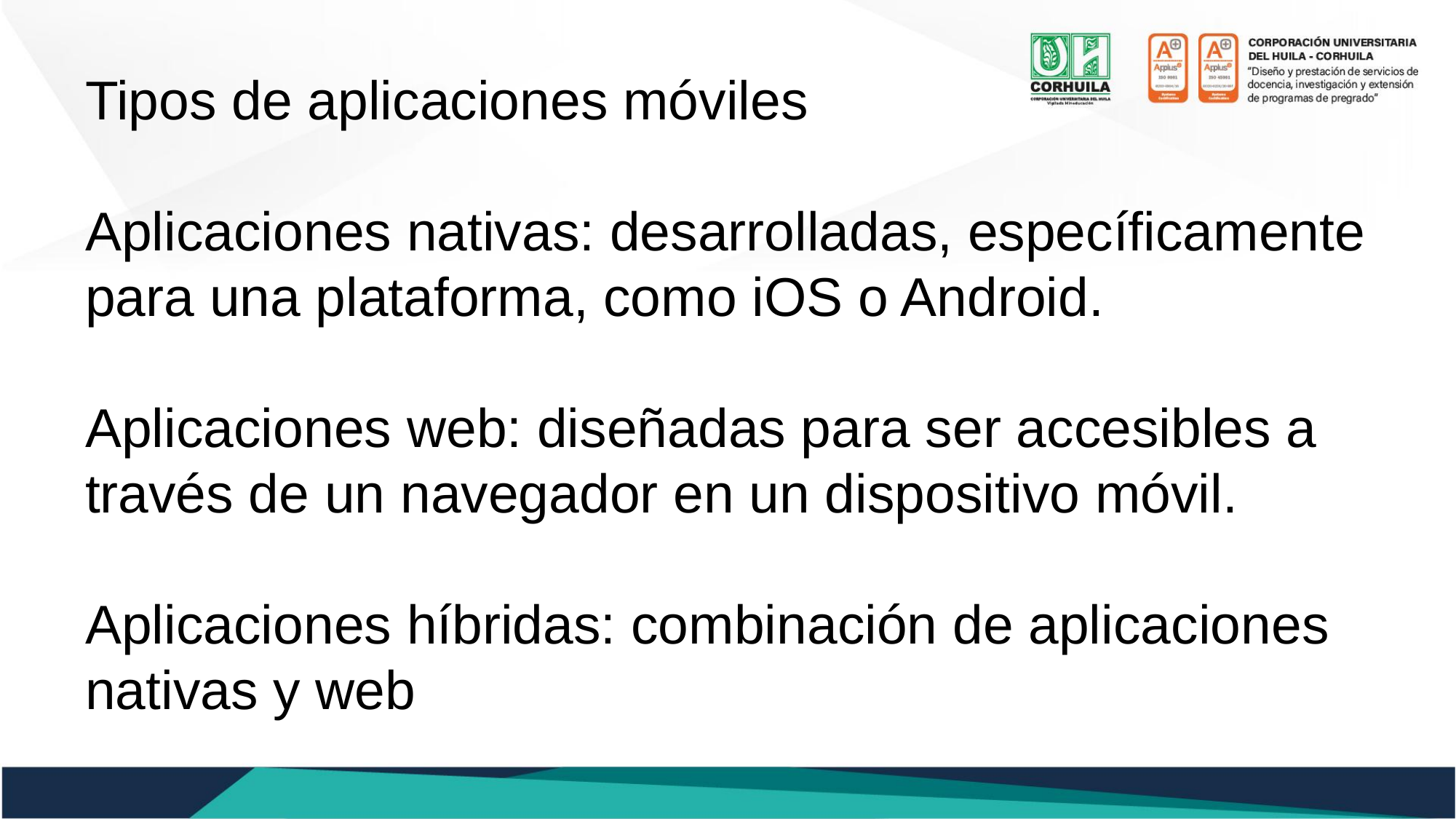

Tipos de aplicaciones móviles

Aplicaciones nativas: desarrolladas, específicamente para una plataforma, como iOS o Android.

Aplicaciones web: diseñadas para ser accesibles a través de un navegador en un dispositivo móvil.

Aplicaciones híbridas: combinación de aplicaciones nativas y web